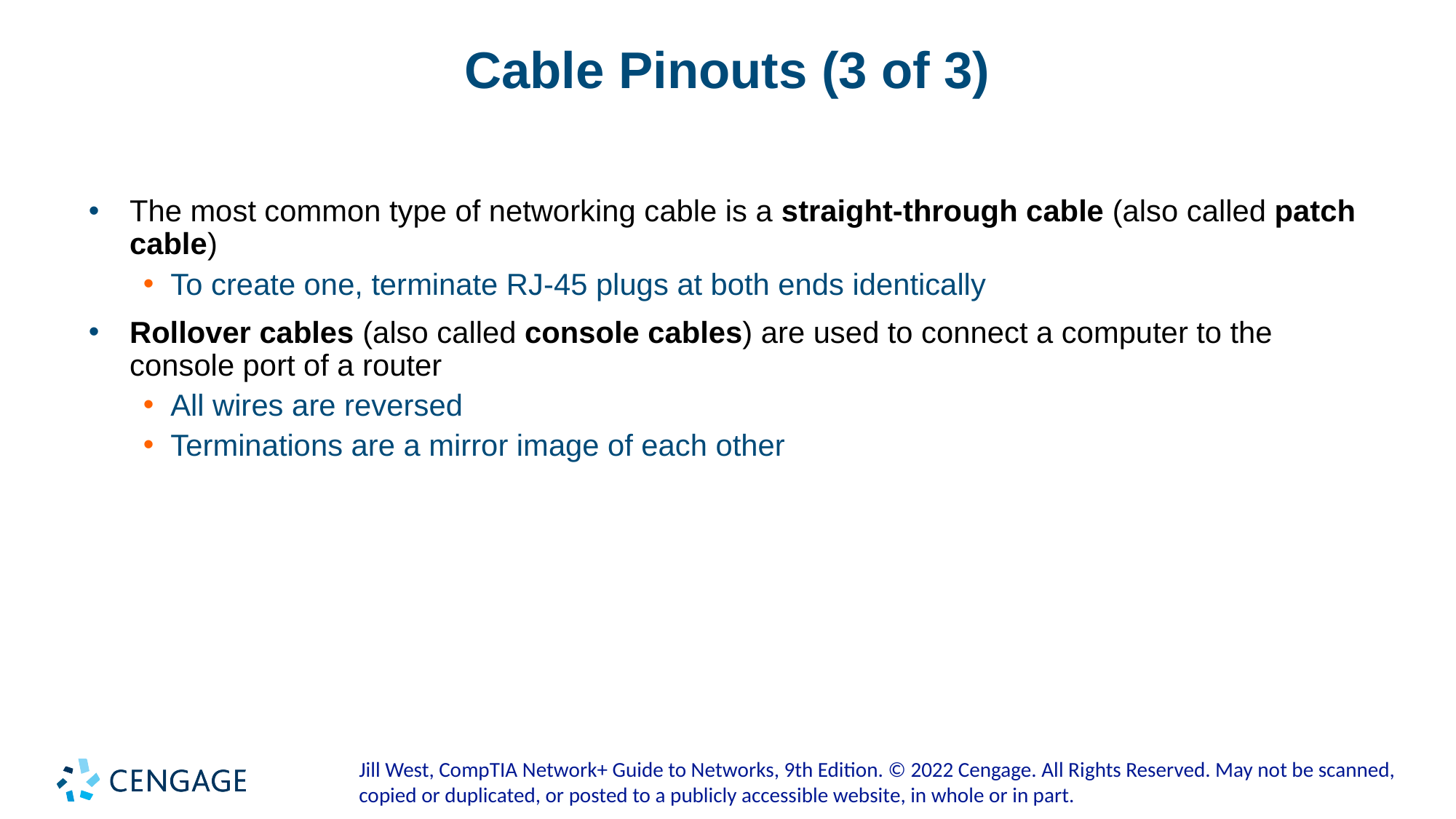

# Cable Pinouts (3 of 3)
The most common type of networking cable is a straight-through cable (also called patch cable)
To create one, terminate RJ-45 plugs at both ends identically
Rollover cables (also called console cables) are used to connect a computer to the console port of a router
All wires are reversed
Terminations are a mirror image of each other